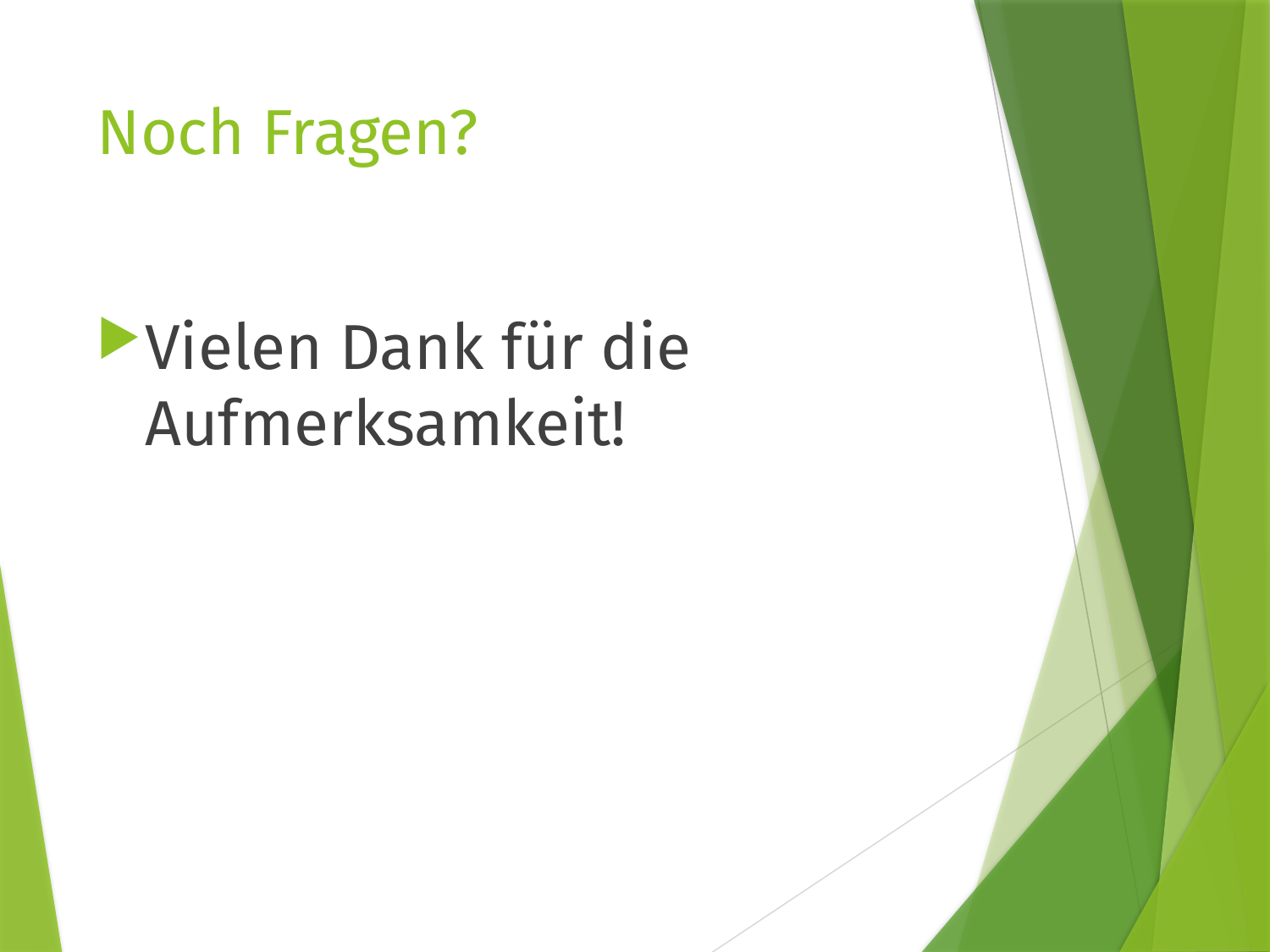

# Noch Fragen?
Vielen Dank für die Aufmerksamkeit!